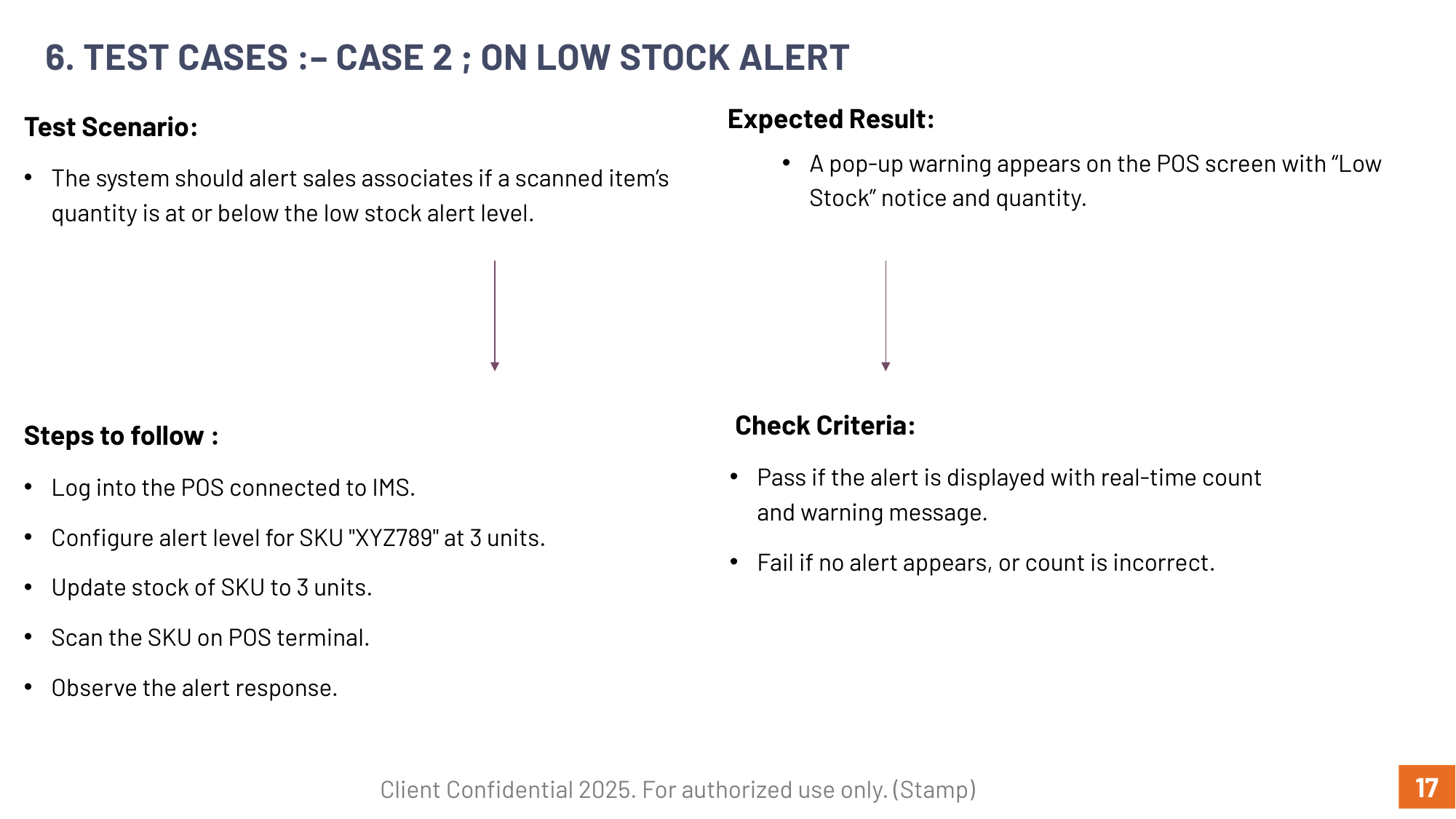

# 6. TEST CASES :– CASE 2 ; ON Low Stock Alert

Expected Result:
A pop-up warning appears on the POS screen with “Low Stock” notice and quantity.
Test Scenario:
The system should alert sales associates if a scanned item’s quantity is at or below the low stock alert level.

Steps to follow :
Log into the POS connected to IMS.
Configure alert level for SKU "XYZ789" at 3 units.
Update stock of SKU to 3 units.
Scan the SKU on POS terminal.
Observe the alert response.
 Check Criteria:
Pass if the alert is displayed with real-time count and warning message.
Fail if no alert appears, or count is incorrect.
17
Client Confidential 2025. For authorized use only. (Stamp)